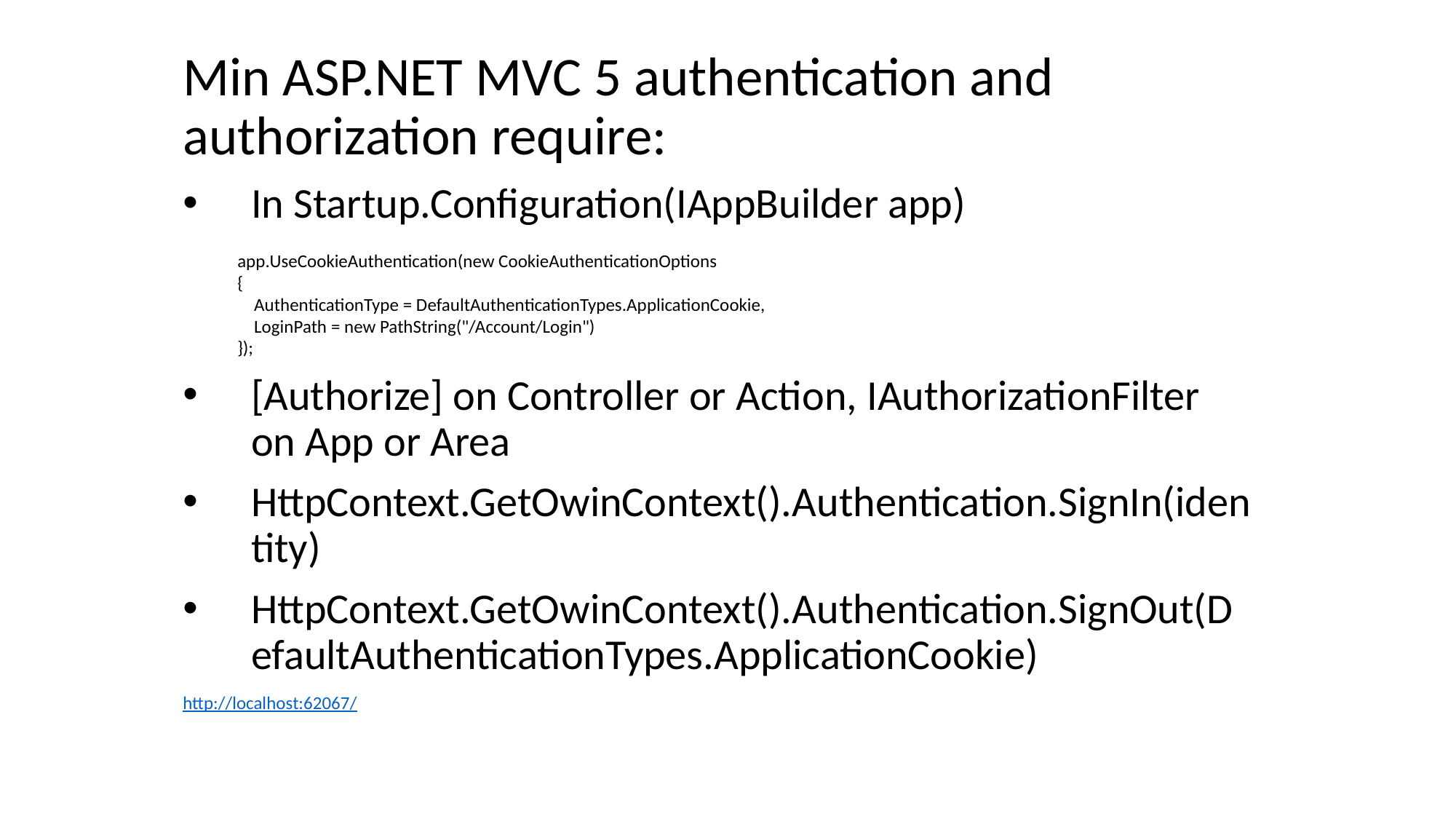

Min ASP.NET MVC 5 authentication and authorization require:
In Startup.Configuration(IAppBuilder app)

app.UseCookieAuthentication(new CookieAuthenticationOptions
{
    AuthenticationType = DefaultAuthenticationTypes.ApplicationCookie,
    LoginPath = new PathString("/Account/Login")
});
[Authorize] on Controller or Action, IAuthorizationFilter on App or Area
HttpContext.GetOwinContext().Authentication.SignIn(identity)
HttpContext.GetOwinContext().Authentication.SignOut(DefaultAuthenticationTypes.ApplicationCookie)
http://localhost:62067/